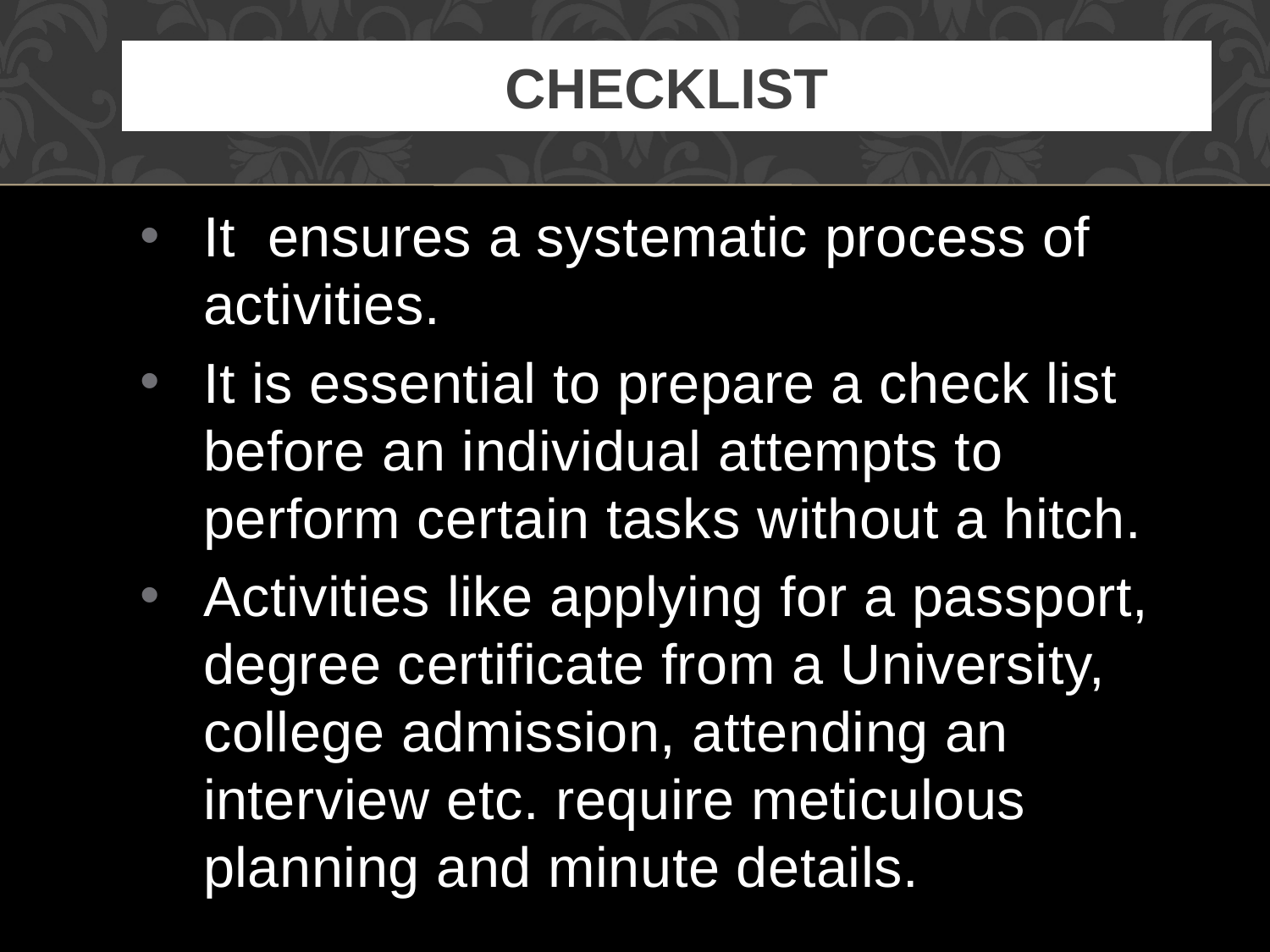

# Checklist

It  ensures a systematic process of activities.
It is essential to prepare a check list before an individual attempts to perform certain tasks without a hitch.
Activities like applying for a passport, degree certificate from a University, college admission, attending an interview etc. require meticulous planning and minute details.